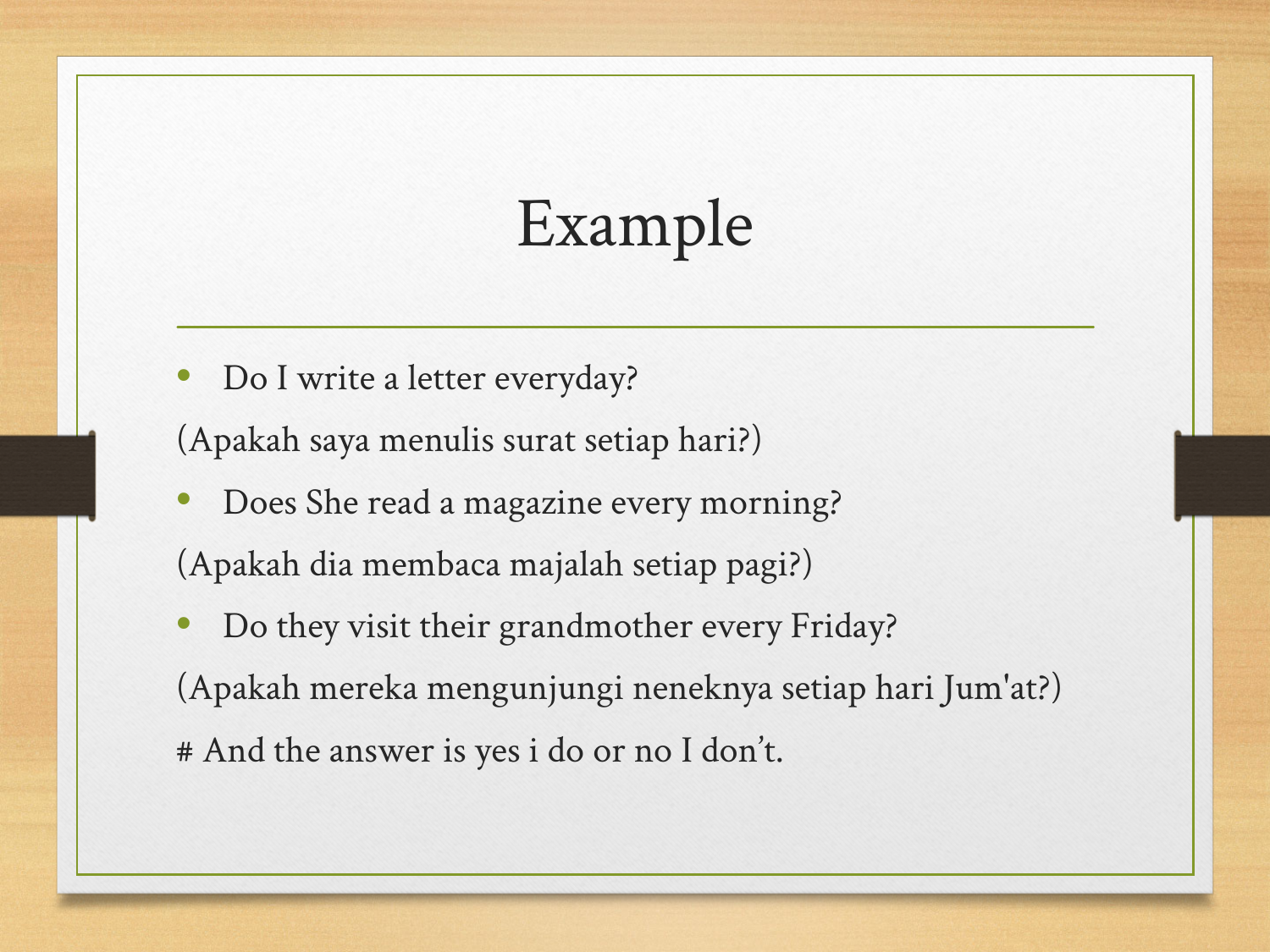

# Example
 Do I write a letter everyday?
(Apakah saya menulis surat setiap hari?)
 Does She read a magazine every morning?
(Apakah dia membaca majalah setiap pagi?)
 Do they visit their grandmother every Friday?
(Apakah mereka mengunjungi neneknya setiap hari Jum'at?)
# And the answer is yes i do or no I don’t.